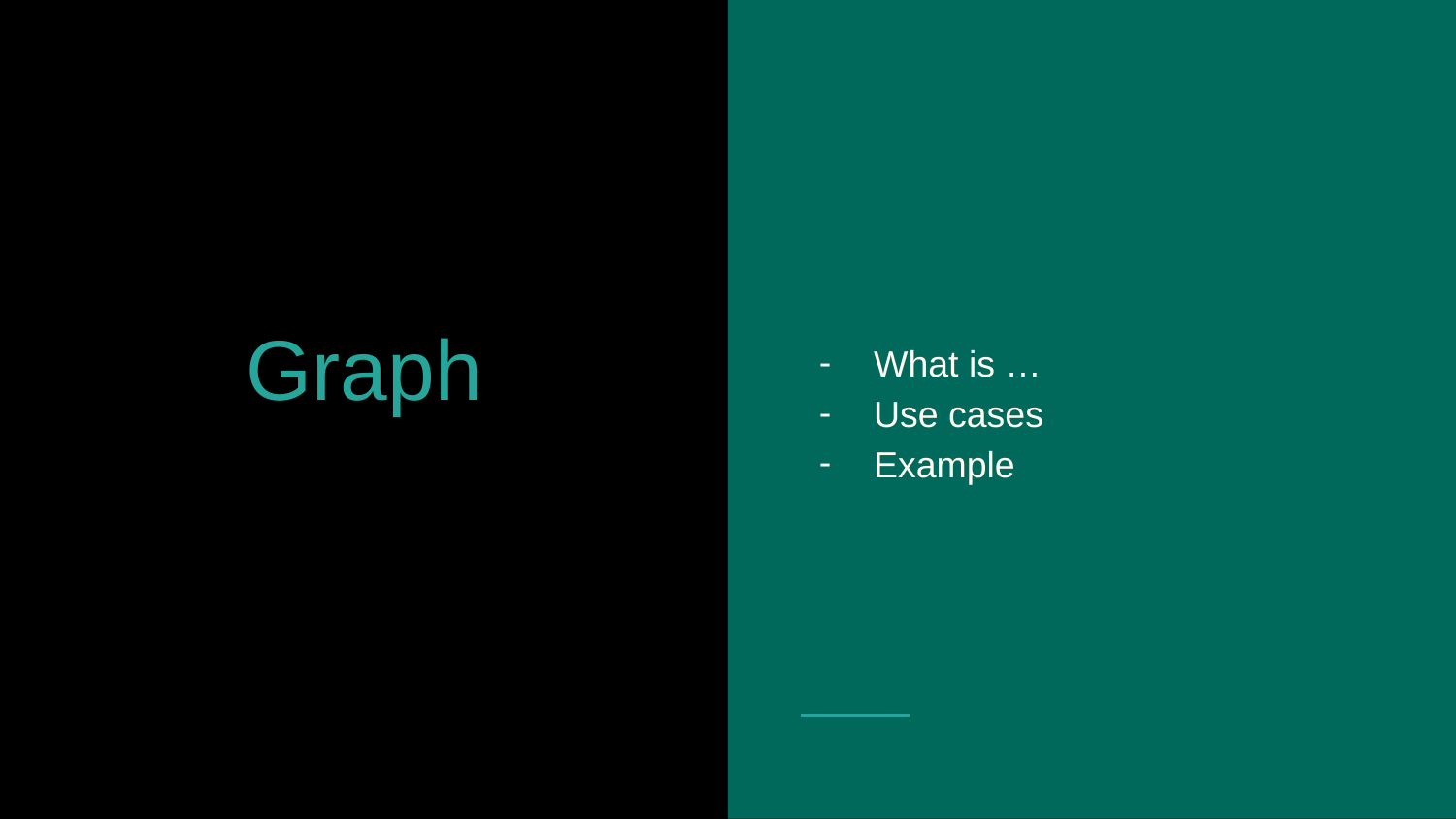

What is …
Use cases
Example
# Graph